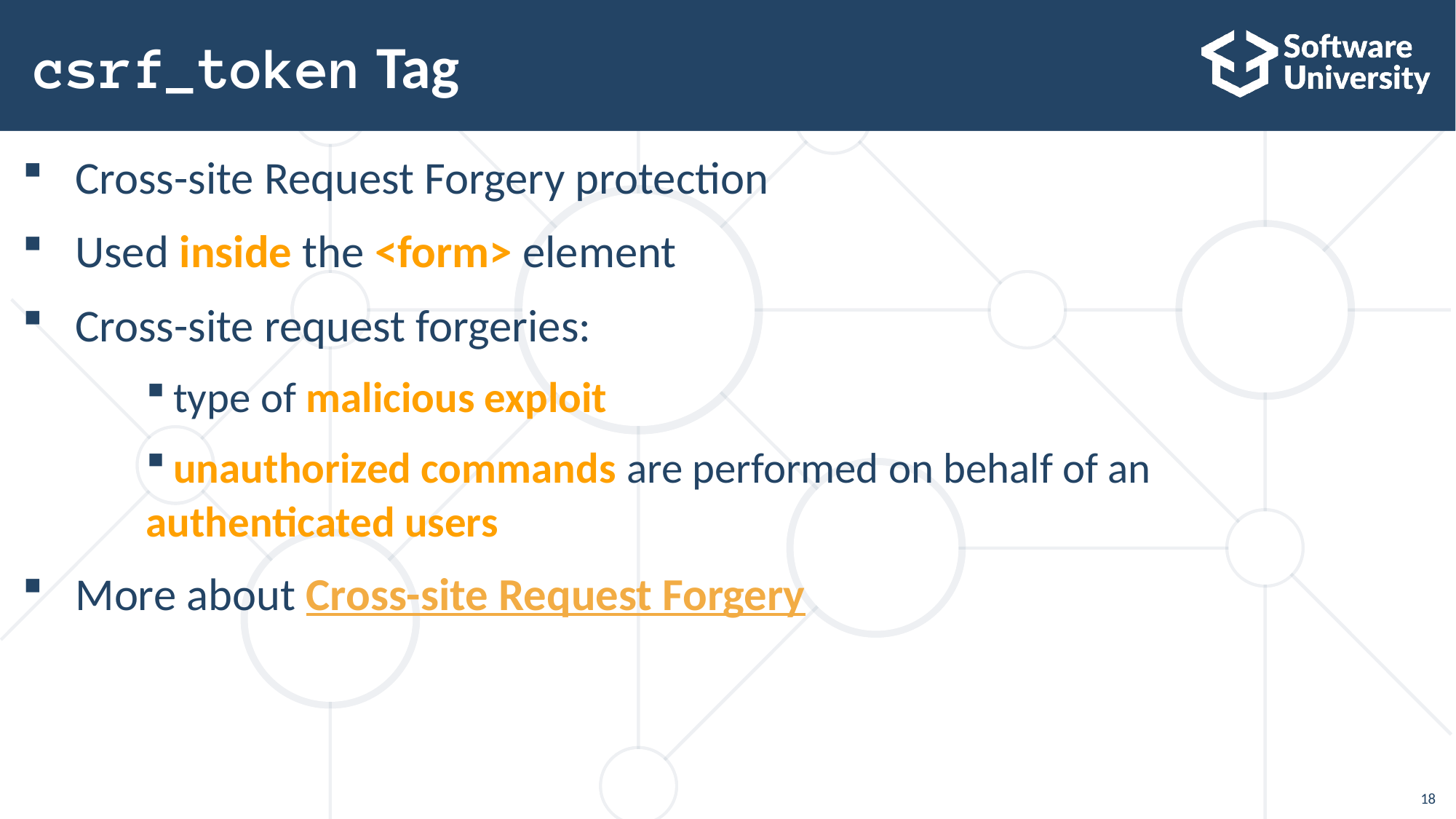

# csrf_token Tag
Cross-site Request Forgery protection
Used inside the <form> element
Cross-site request forgeries:
 type of malicious exploit
 unauthorized commands are performed on behalf of an authenticated users
More about Cross-site Request Forgery

18